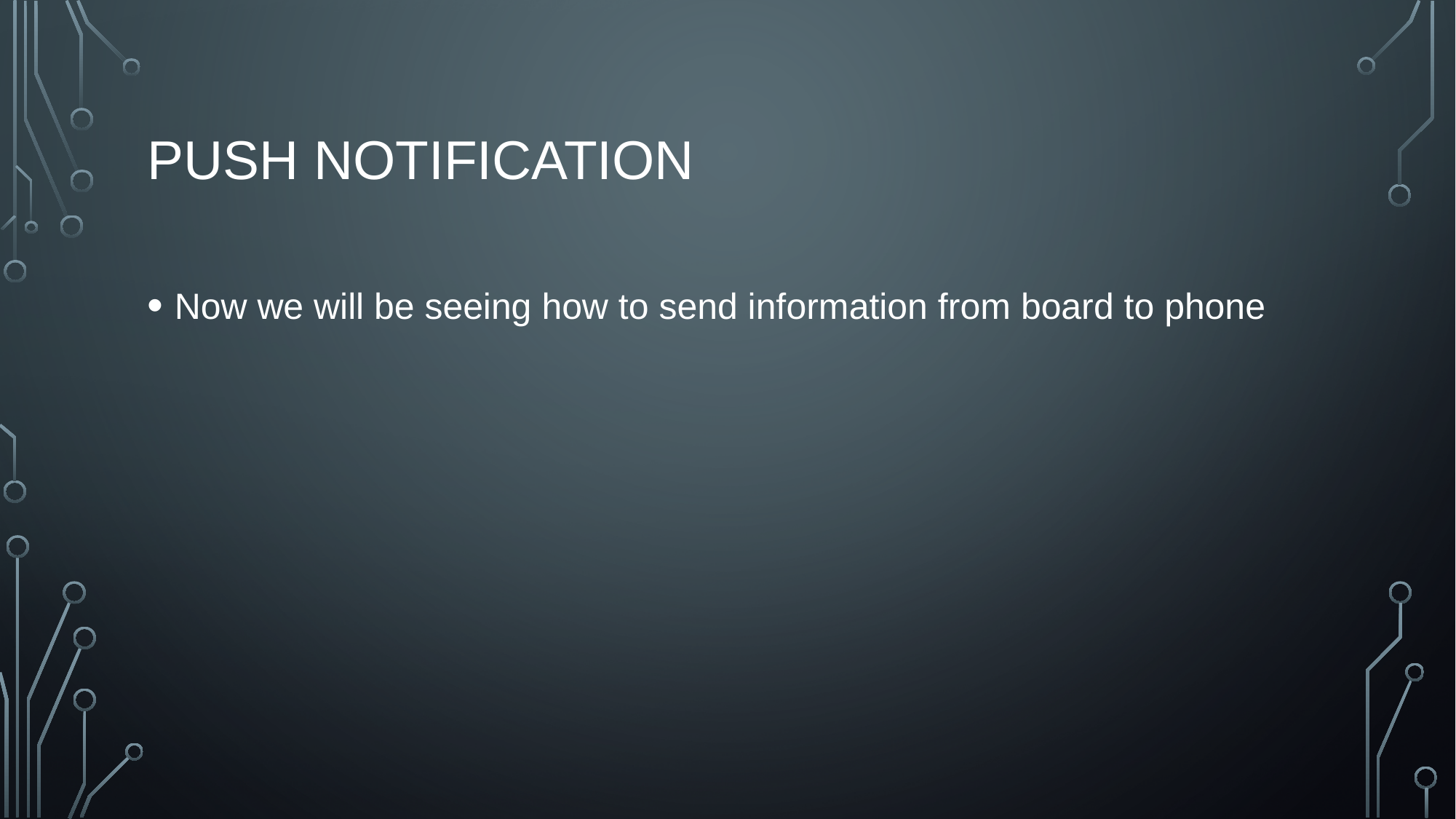

# PUSh notification
Now we will be seeing how to send information from board to phone